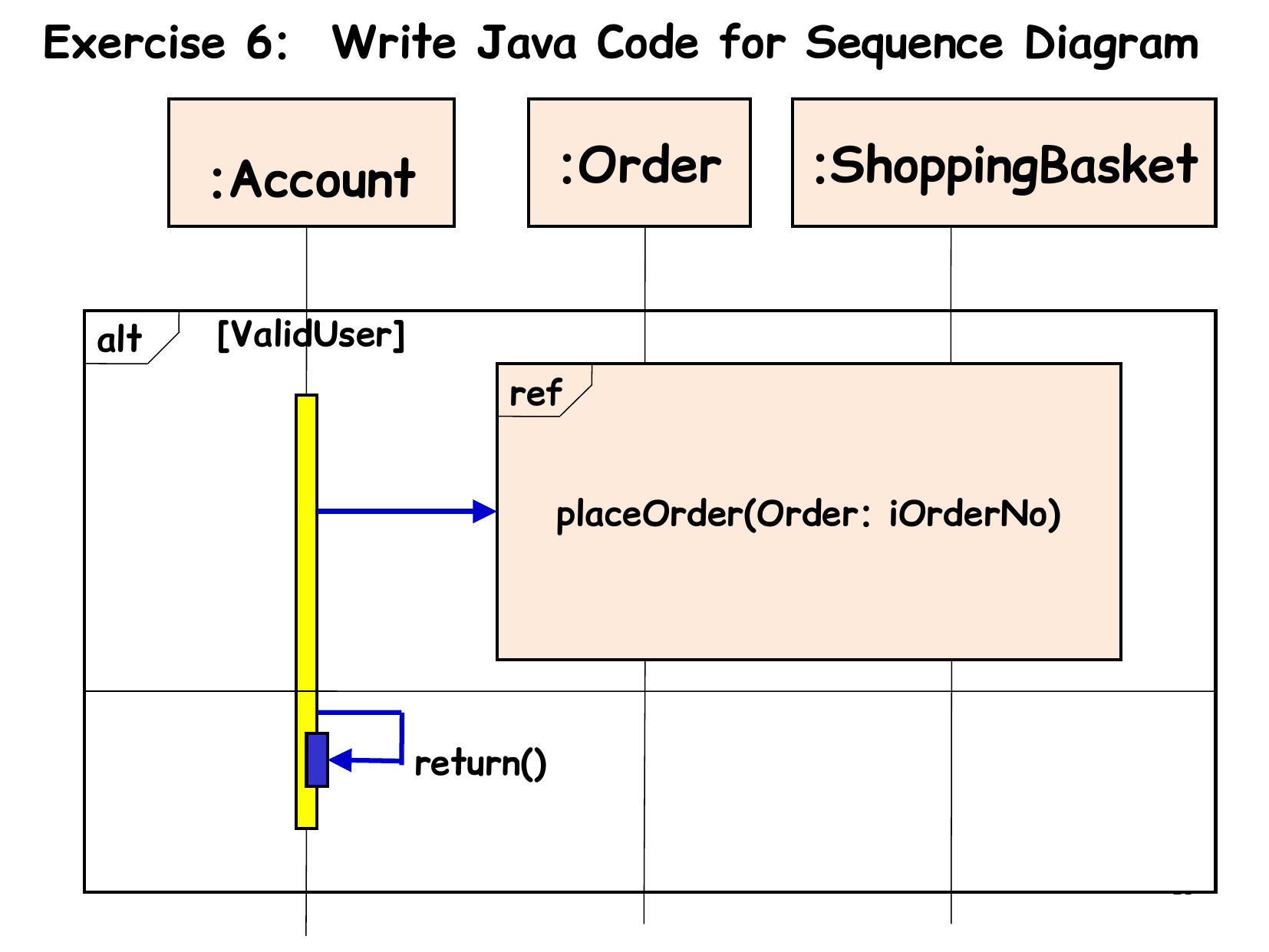

Exercise 6:  Write Java Code for Sequence Diagram

:Account

:Order

:ShoppingBasket

[ValidUser]
				return()
alt
placeOrder(Order: iOrderNo)
ref

return()